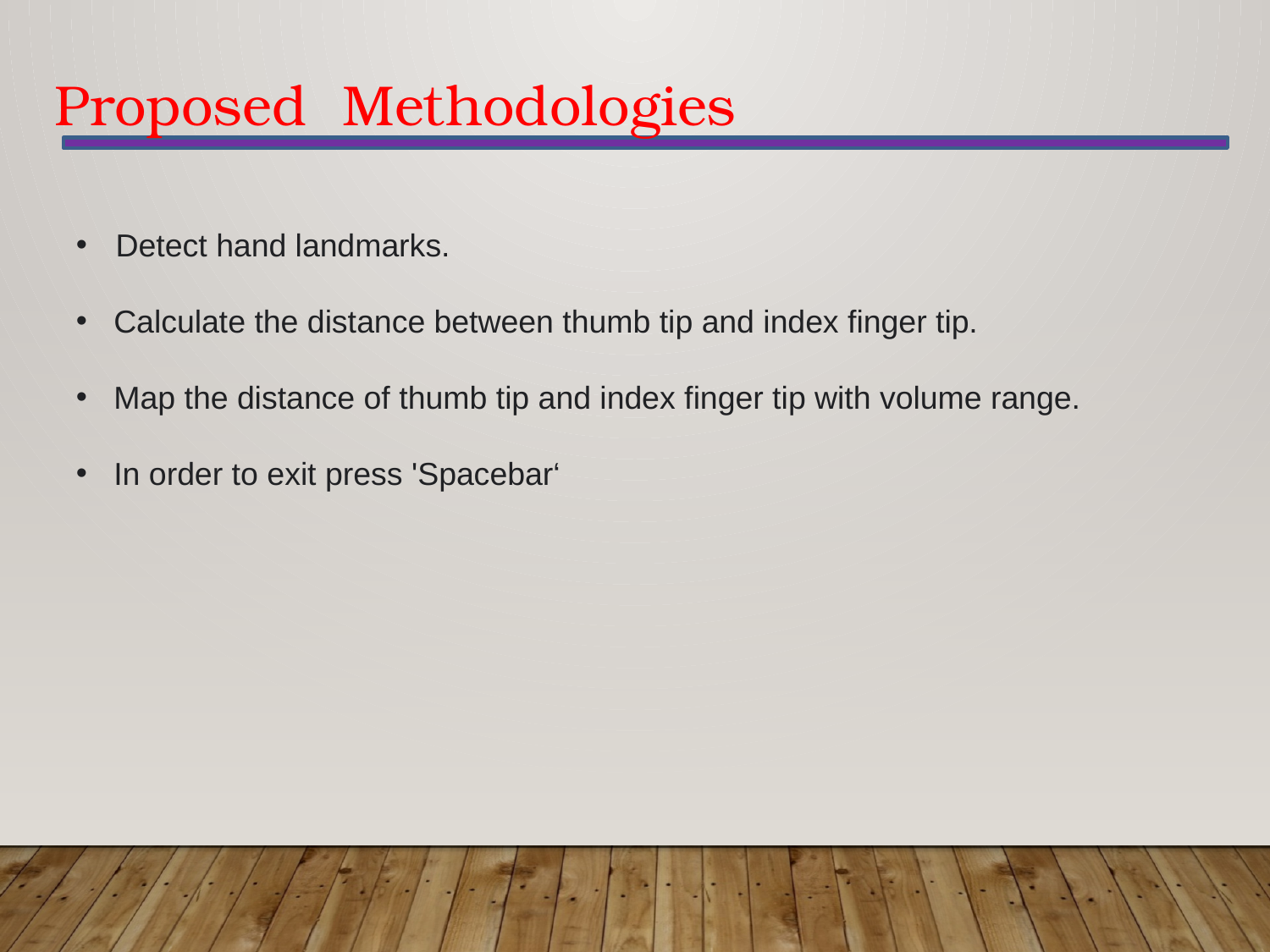

Proposed  Methodologies

Detect hand landmarks.

   Calculate the distance between thumb tip and index finger tip.

   Map the distance of thumb tip and index finger tip with volume range.

   In order to exit press 'Spacebar‘